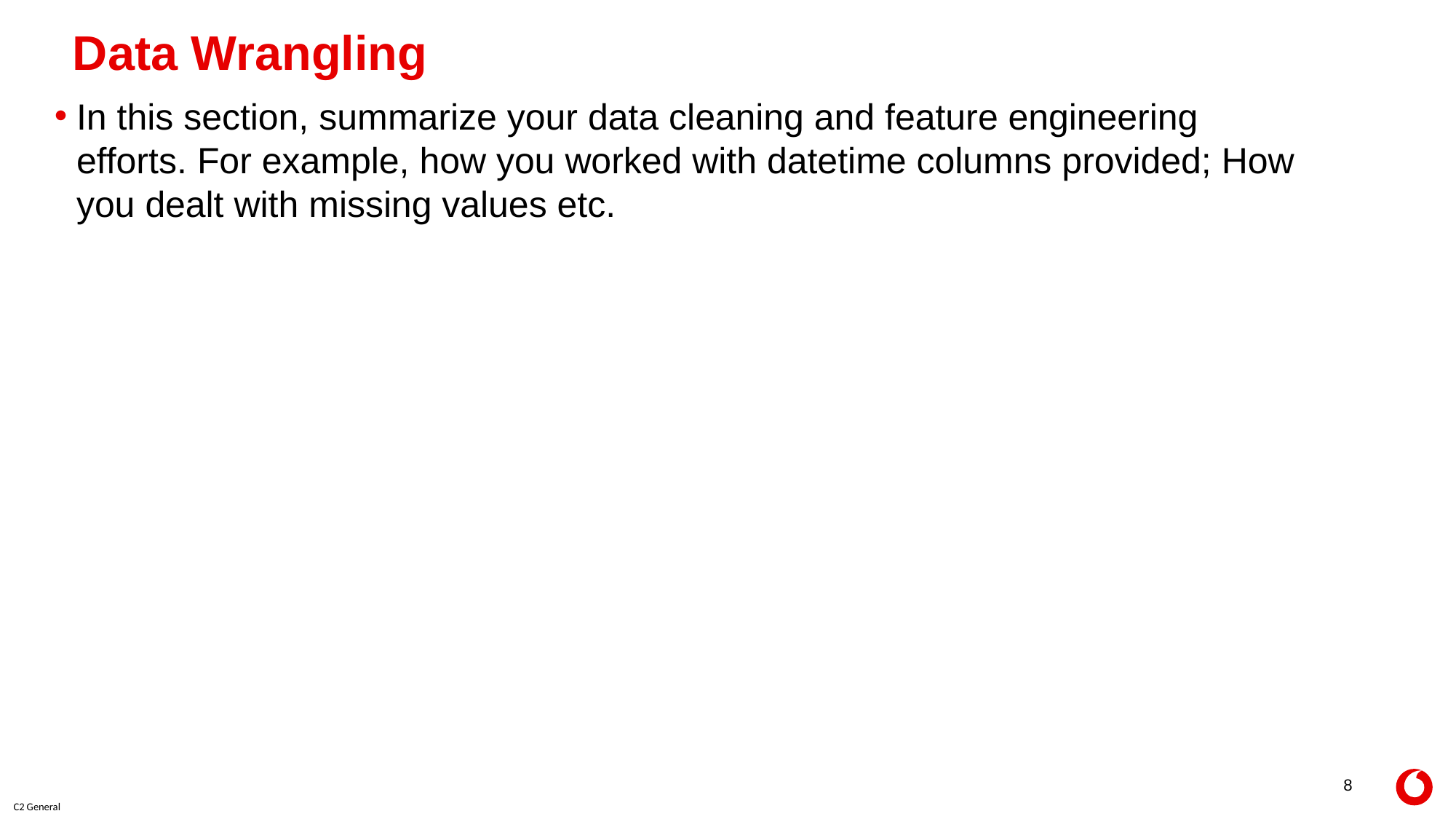

# Data Wrangling
In this section, summarize your data cleaning and feature engineering efforts. For example, how you worked with datetime columns provided; How you dealt with missing values etc.

8